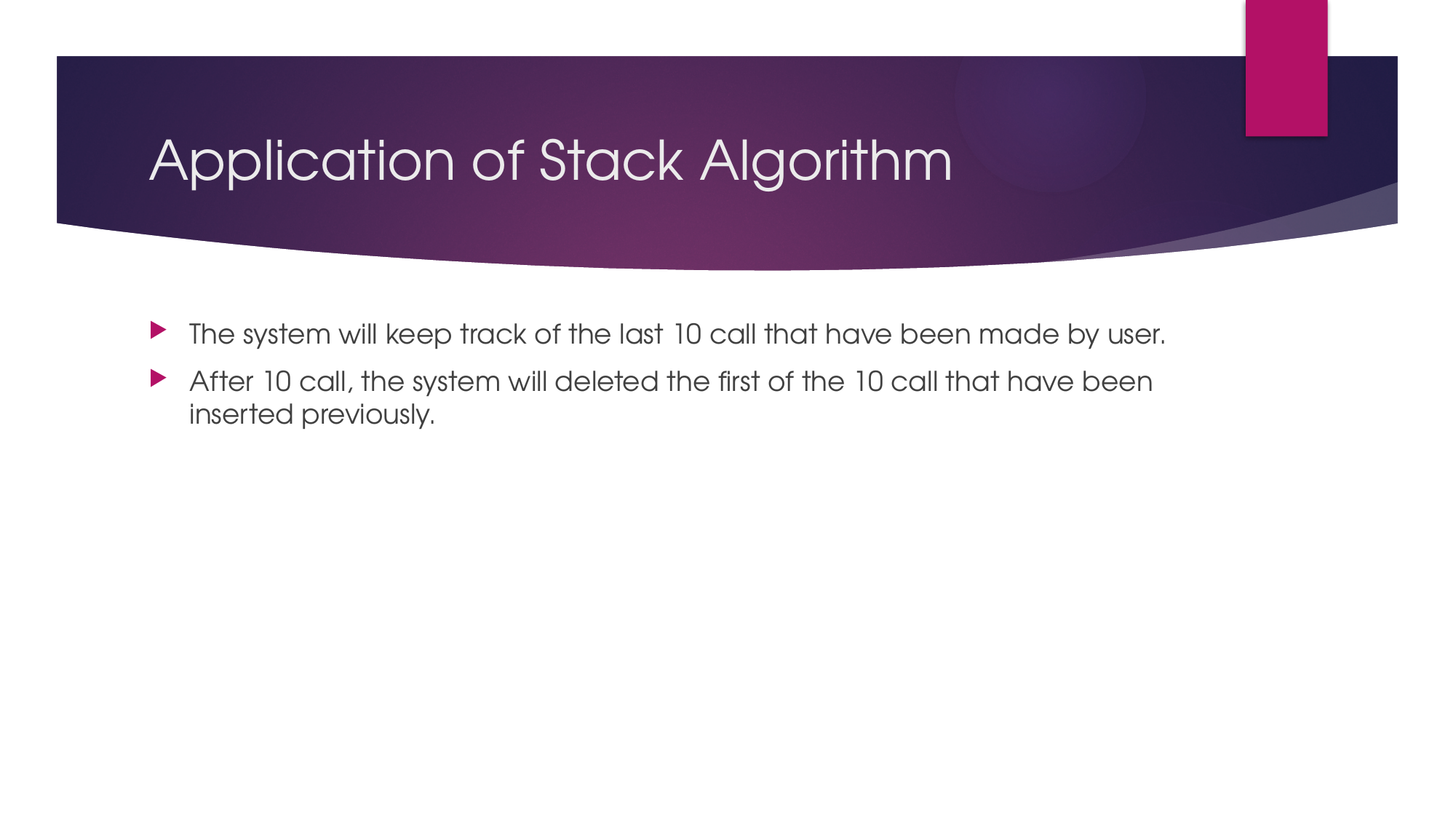

# Application of Stack Algorithm
The system will keep track of the last 10 call that have been made by user.
After 10 call, the system will deleted the first of the 10 call that have been inserted previously.